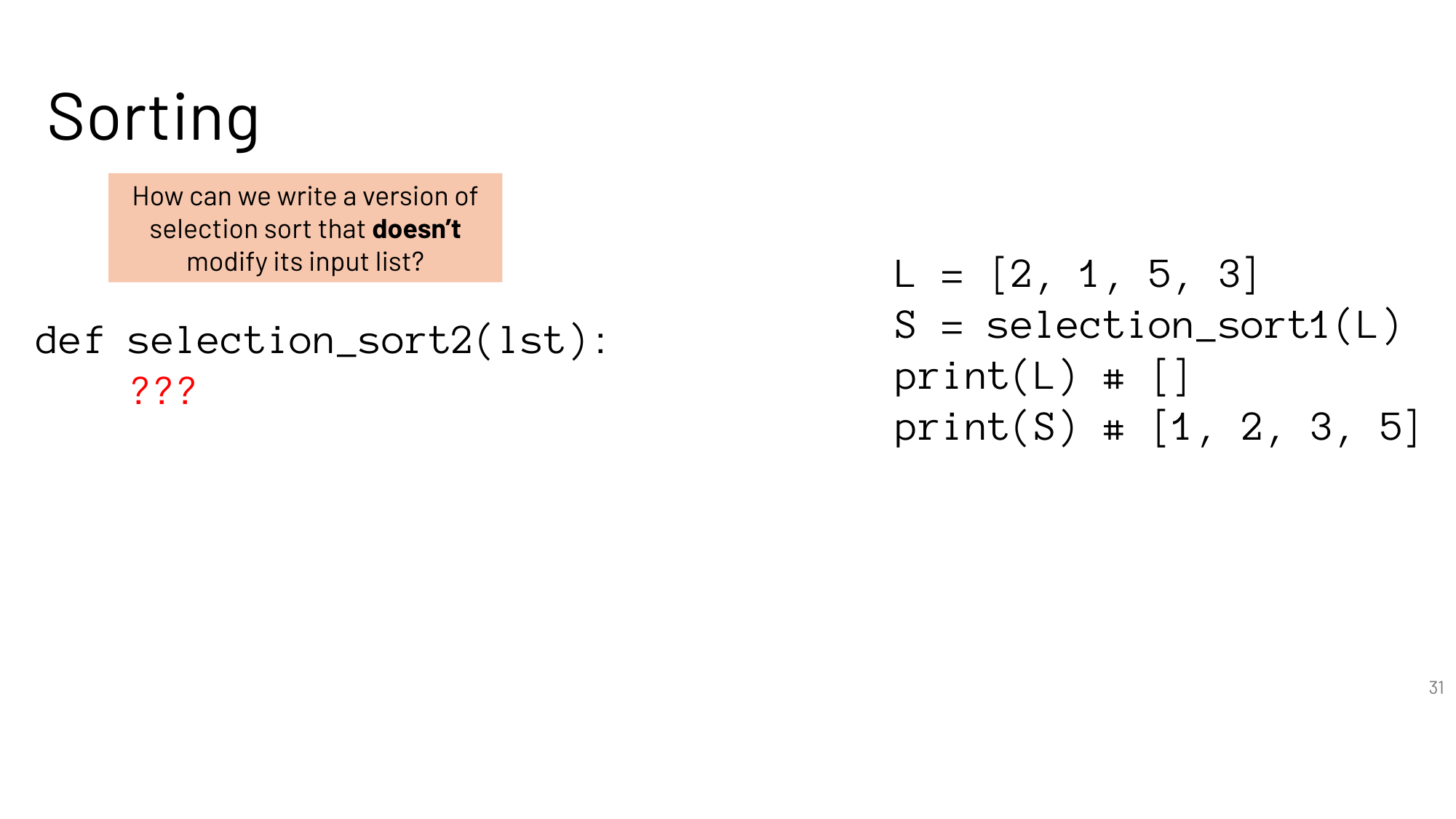

Sorting
How can we write a version of selection sort that doesn’t modify its input list?
L = [2, 1, 5, 3]
S = selection_sort1(L)
print(L) # []
print(S) # [1, 2, 3, 5]
def selection_sort2(lst):
    ???

31